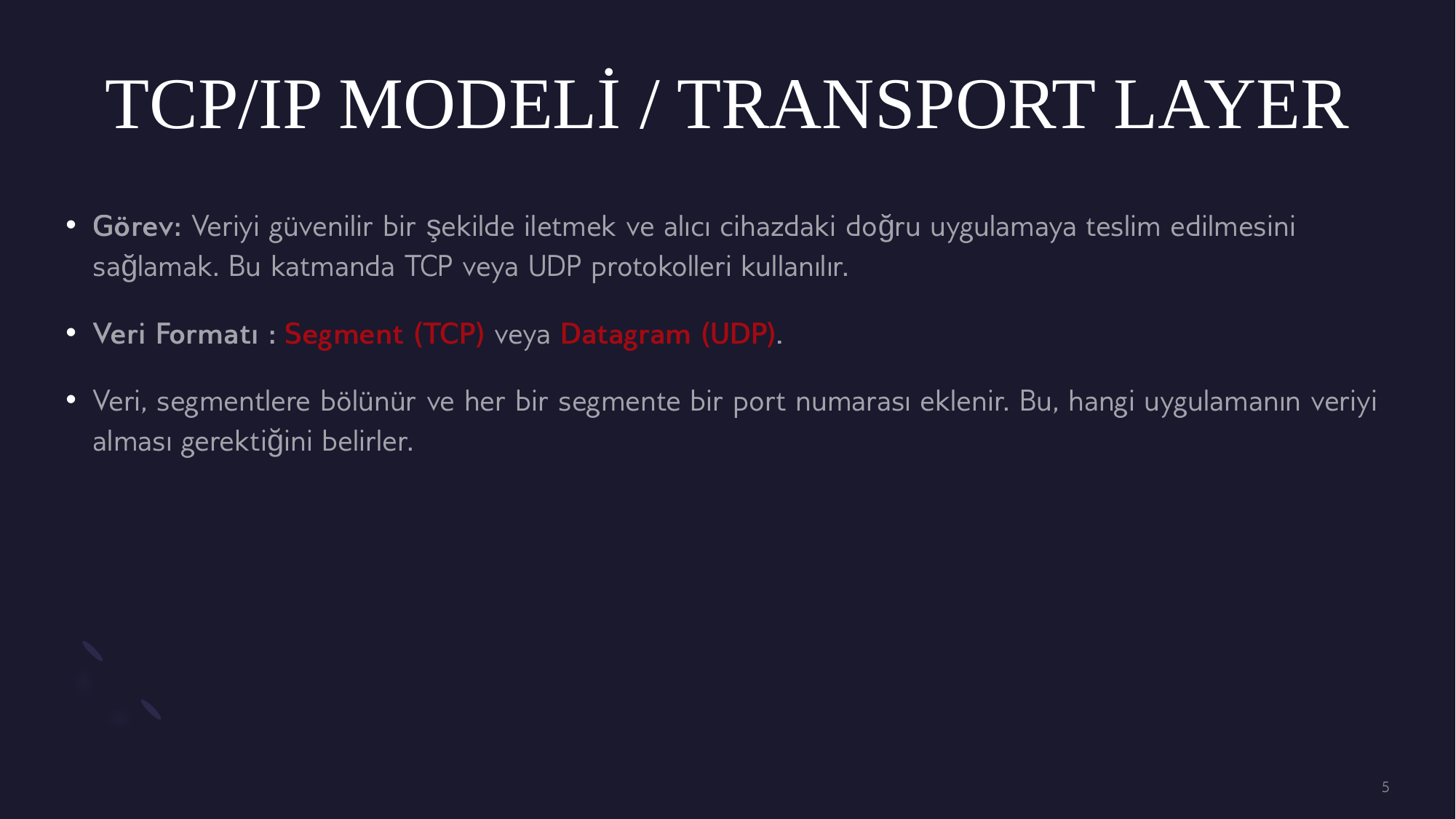

# TCP/IP MODELİ / TRANSPORT LAYER
Görev: Veriyi güvenilir bir şekilde iletmek ve alıcı cihazdaki doğru uygulamaya teslim edilmesini sağlamak. Bu katmanda TCP veya UDP protokolleri kullanılır.
Veri Formatı : Segment (TCP) veya Datagram (UDP).
Veri, segmentlere bölünür ve her bir segmente bir port numarası eklenir. Bu, hangi uygulamanın veriyi alması gerektiğini belirler.
5